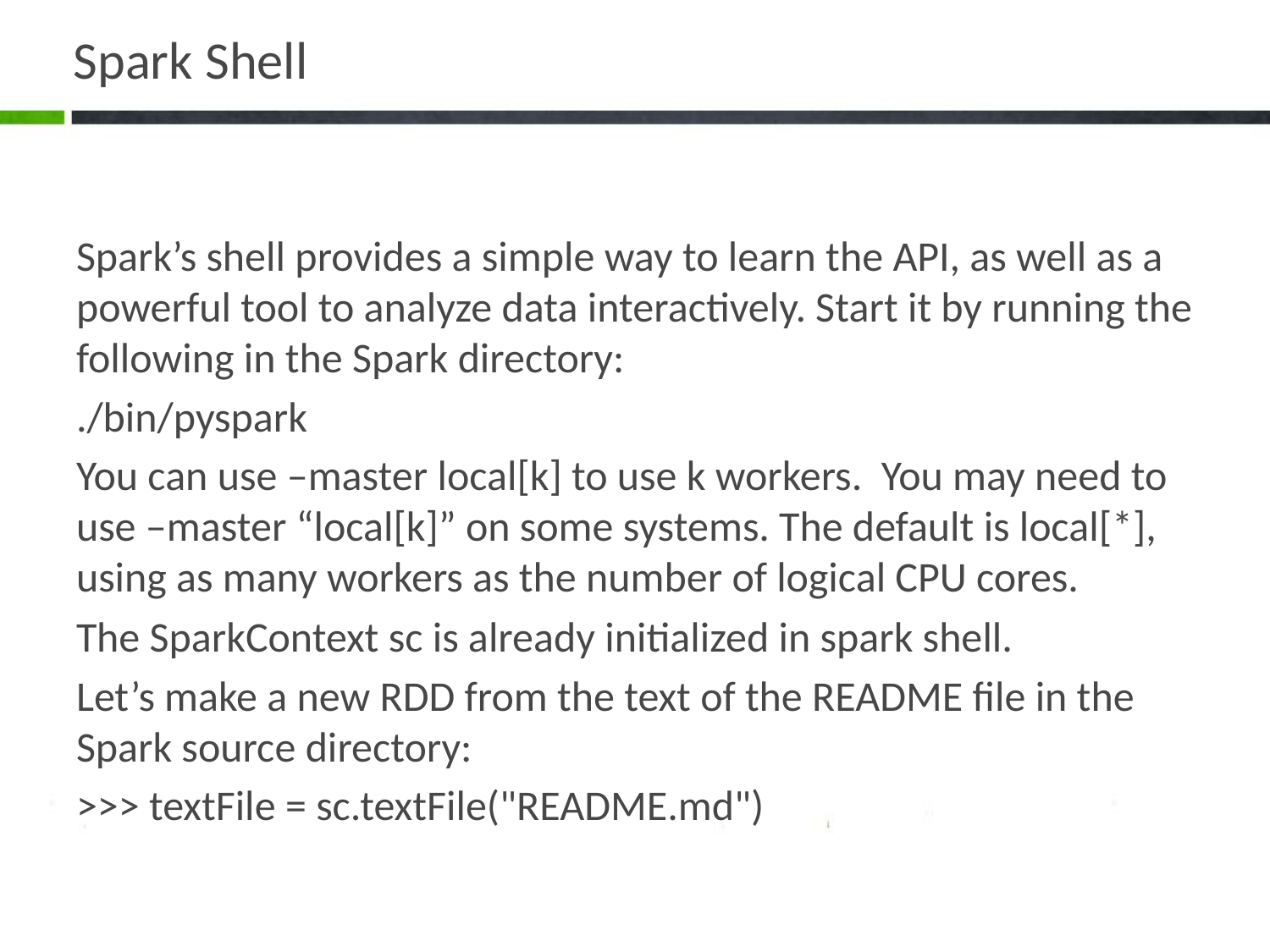

# Spark Shell
Spark’s shell provides a simple way to learn the API, as well as a powerful tool to analyze data interactively. Start it by running the following in the Spark directory:
./bin/pyspark
You can use –master local[k] to use k workers.  You may need to use –master “local[k]” on some systems. The default is local[*], using as many workers as the number of logical CPU cores.
The SparkContext sc is already initialized in spark shell.
Let’s make a new RDD from the text of the README file in the Spark source directory:
>>> textFile = sc.textFile("README.md")